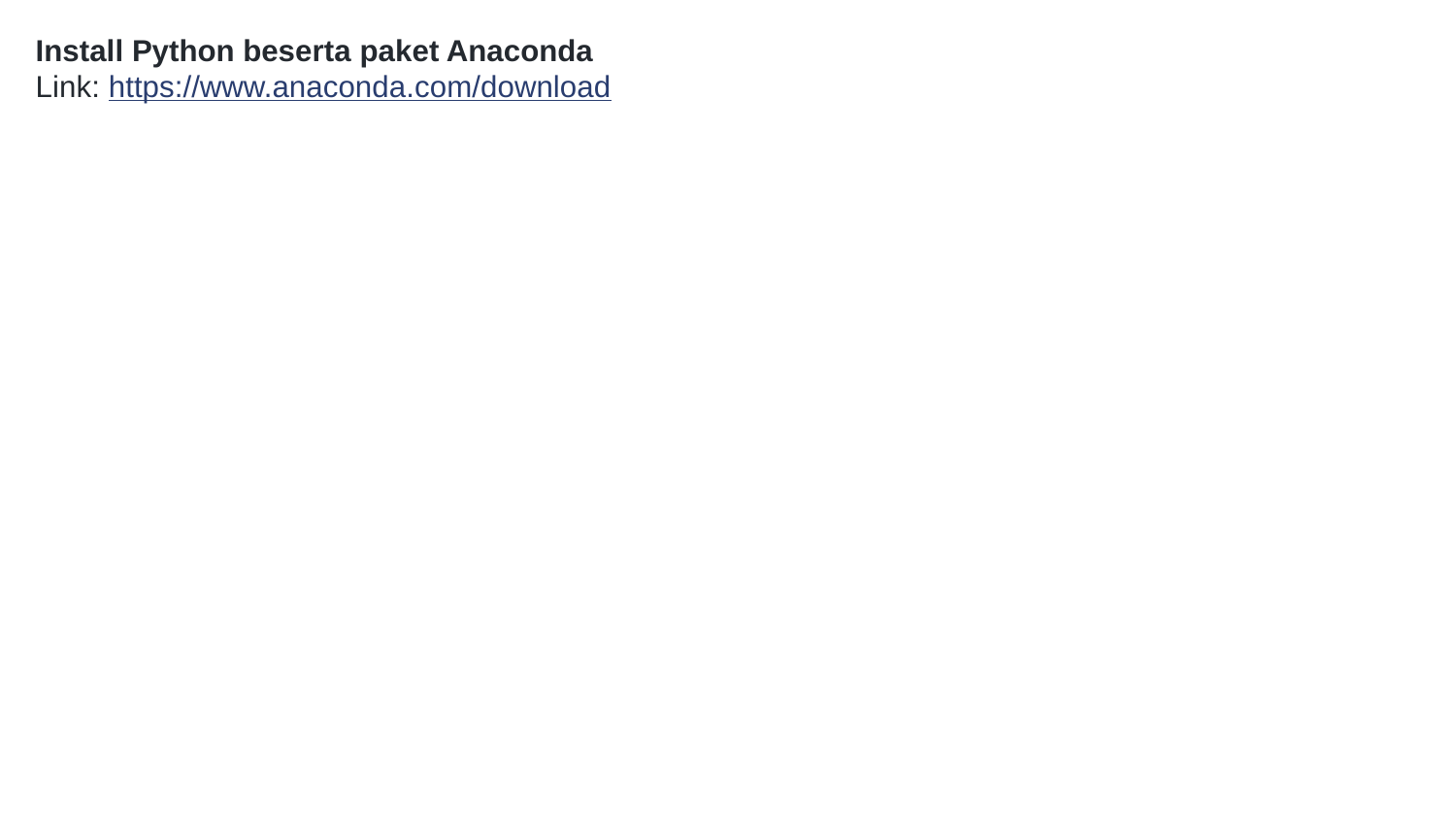

Install Python beserta paket Anaconda
Link: https://www.anaconda.com/download